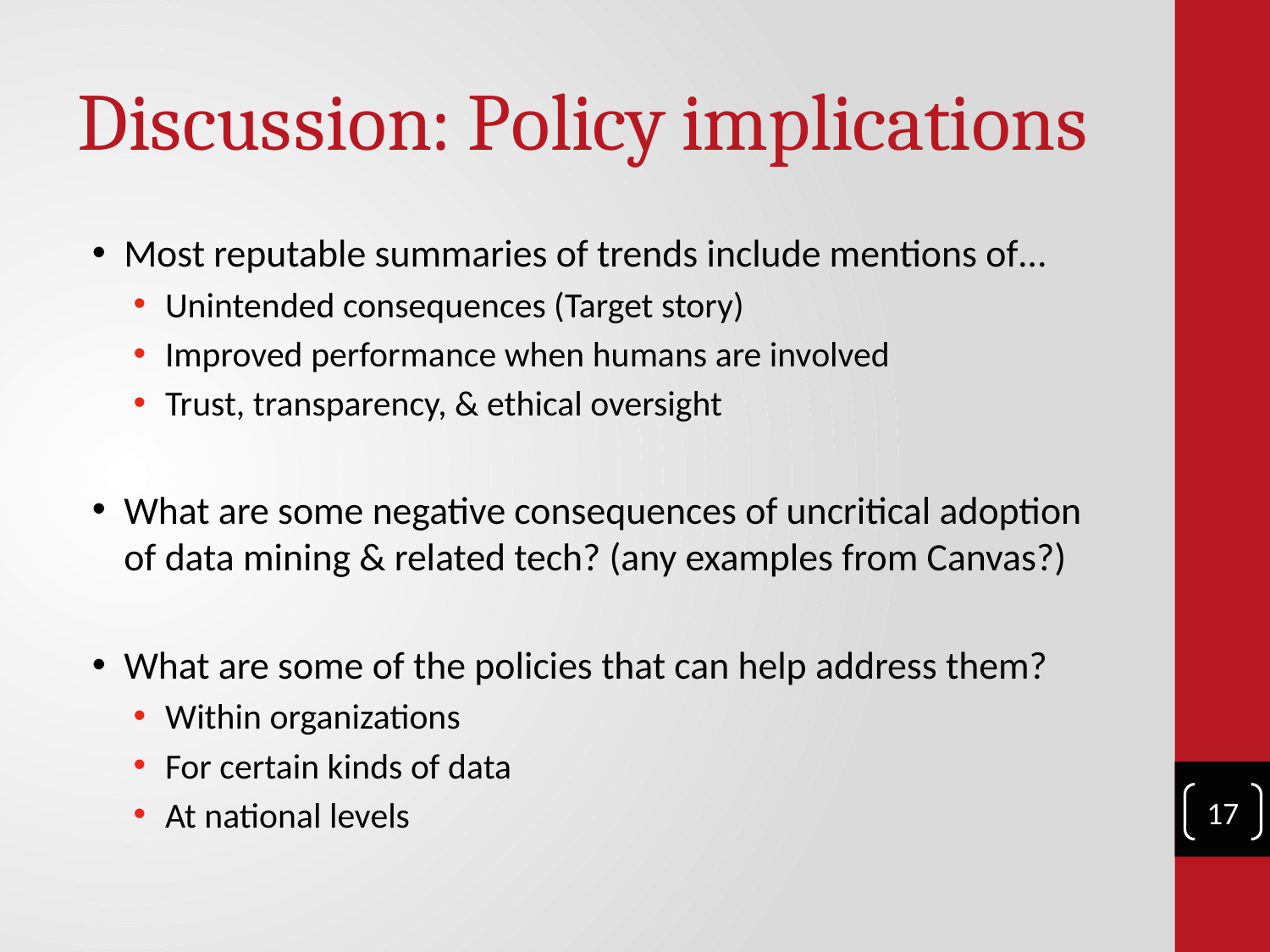

# Discussion: Policy implications
Most reputable summaries of trends include mentions of…
Unintended consequences (Target story)
Improved performance when humans are involved
Trust, transparency, & ethical oversight

What are some negative consequences of uncritical adoption of data mining & related tech? (any examples from Canvas?)

What are some of the policies that can help address them?
Within organizations
For certain kinds of data
At national levels
17